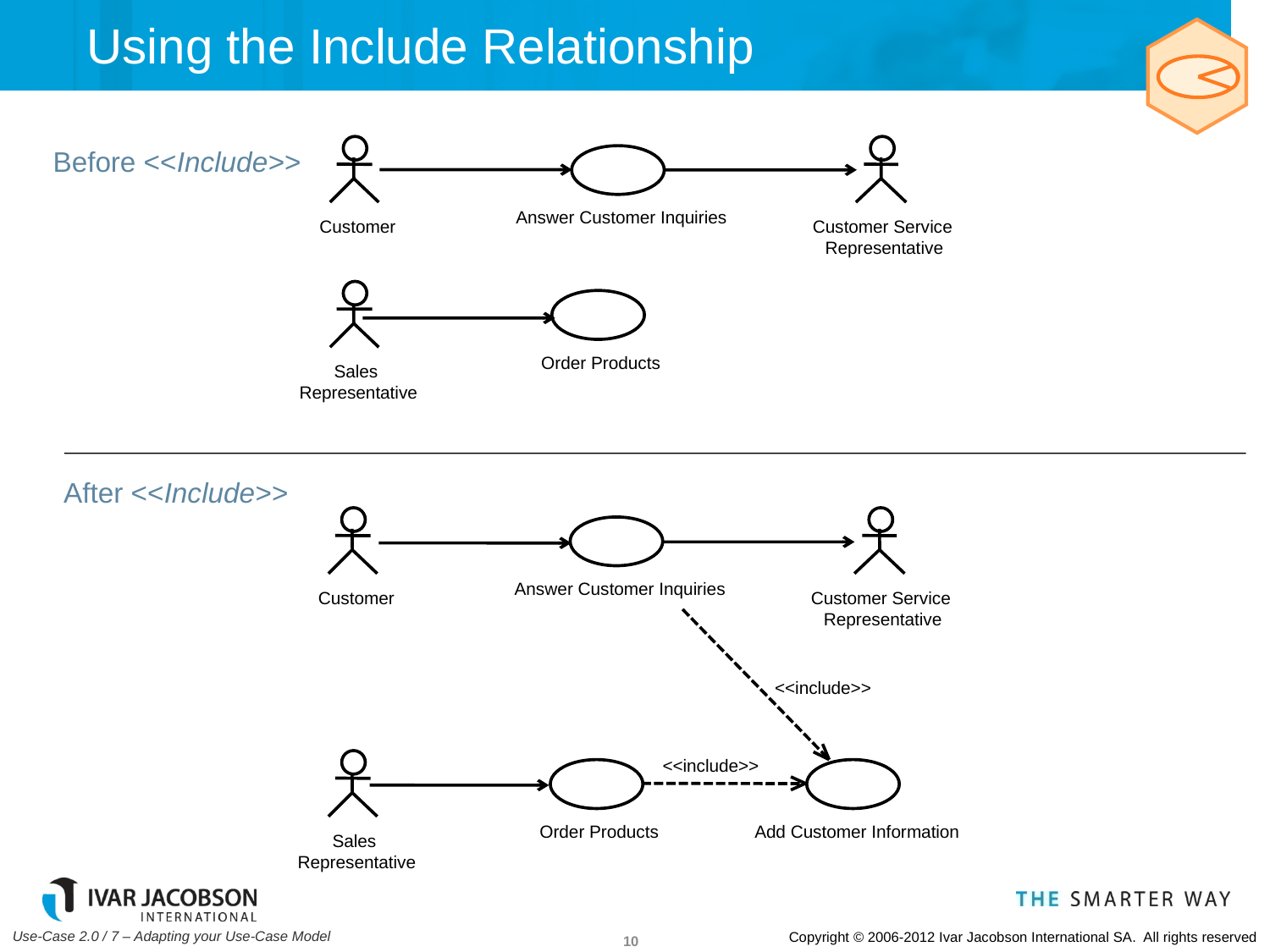

# Using the Include Relationship

Before <<Include>>

Answer Customer Inquiries
Customer
Customer Service
Representative

Order Products
Sales
Representative

After <<Include>>

Answer Customer Inquiries
Customer
Customer Service
Representative

<<include>>

<<include>>

Order Products
Add Customer Information
Sales
Representative